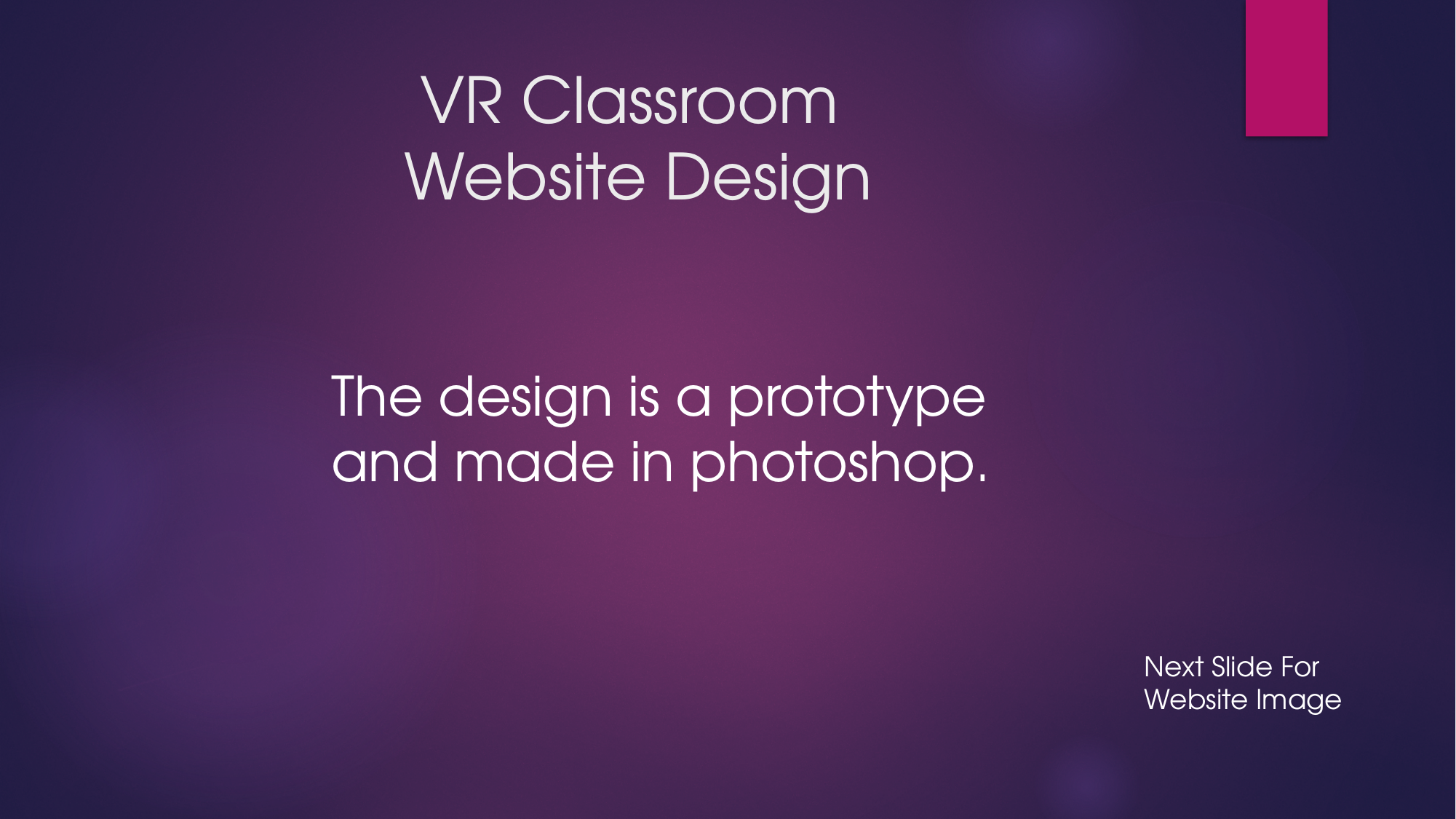

# VR Classroom Website Design
The design is a prototype and made in photoshop.
Next Slide For Website Image